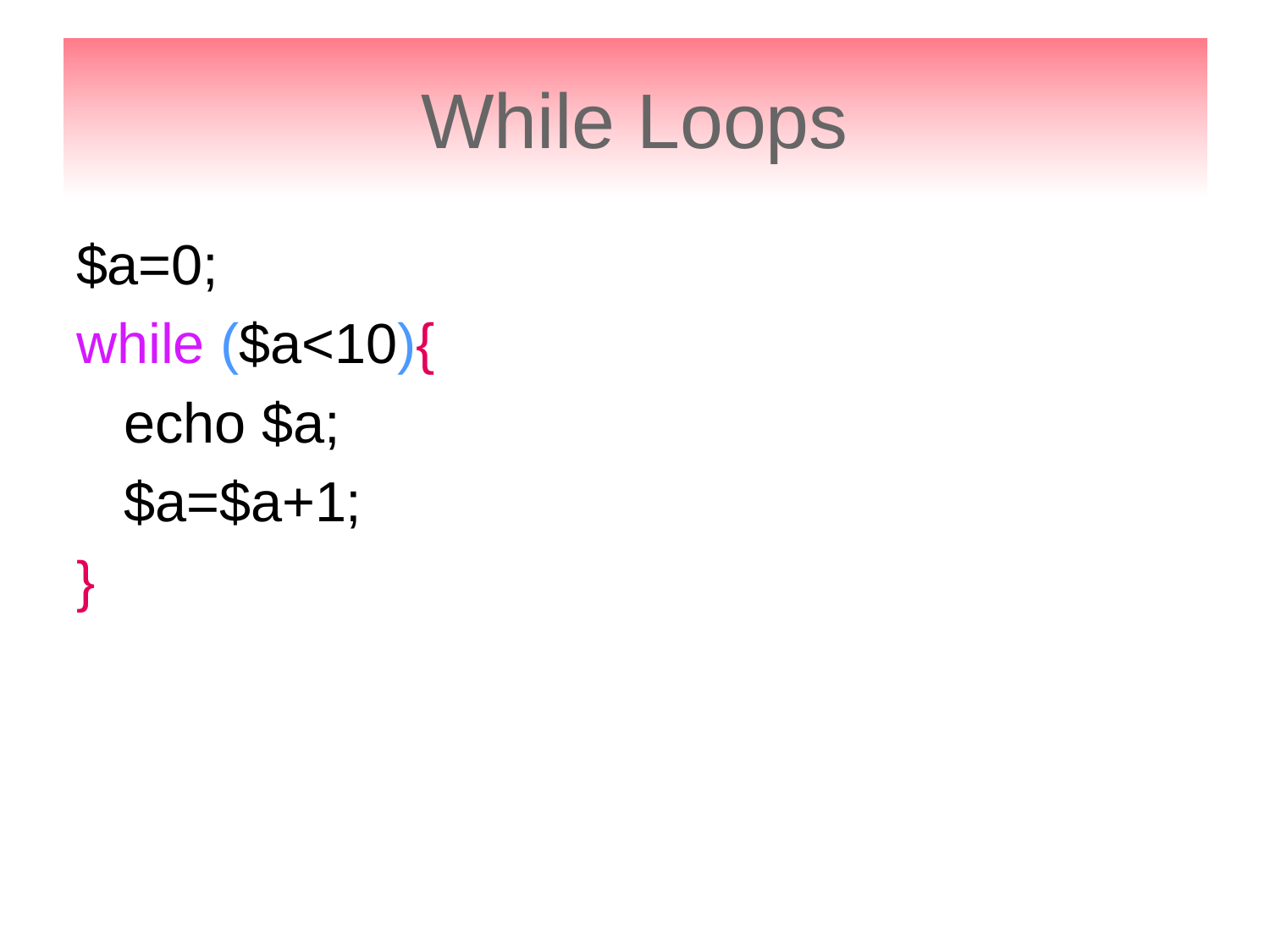

# While Loops
$a=0;
while ($a<10){
	echo $a;
	$a=$a+1;
}